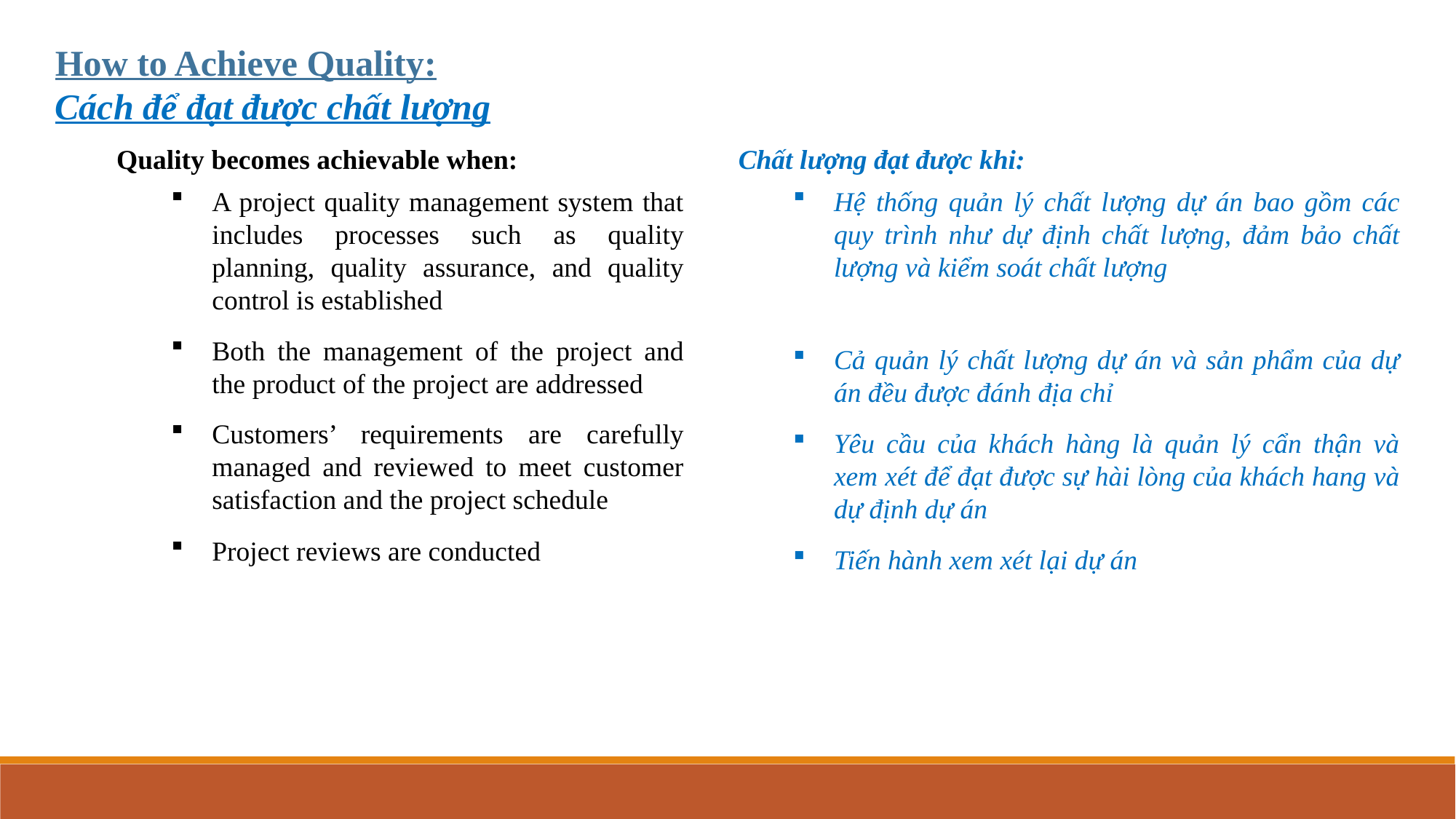

How to Achieve Quality:
Cách để đạt được chất lượng

Quality becomes achievable when:
A project quality management system that includes processes such as quality planning, quality assurance, and quality control is established
Both the management of the project and the product of the project are addressed
Customers’ requirements are carefully managed and reviewed to meet customer satisfaction and the project schedule
Project reviews are conducted
Chất lượng đạt được khi:
Hệ thống quản lý chất lượng dự án bao gồm các quy trình như dự định chất lượng, đảm bảo chất lượng và kiểm soát chất lượng

Cả quản lý chất lượng dự án và sản phẩm của dự án đều được đánh địa chỉ
Yêu cầu của khách hàng là quản lý cẩn thận và xem xét để đạt được sự hài lòng của khách hang và dự định dự án
Tiến hành xem xét lại dự án